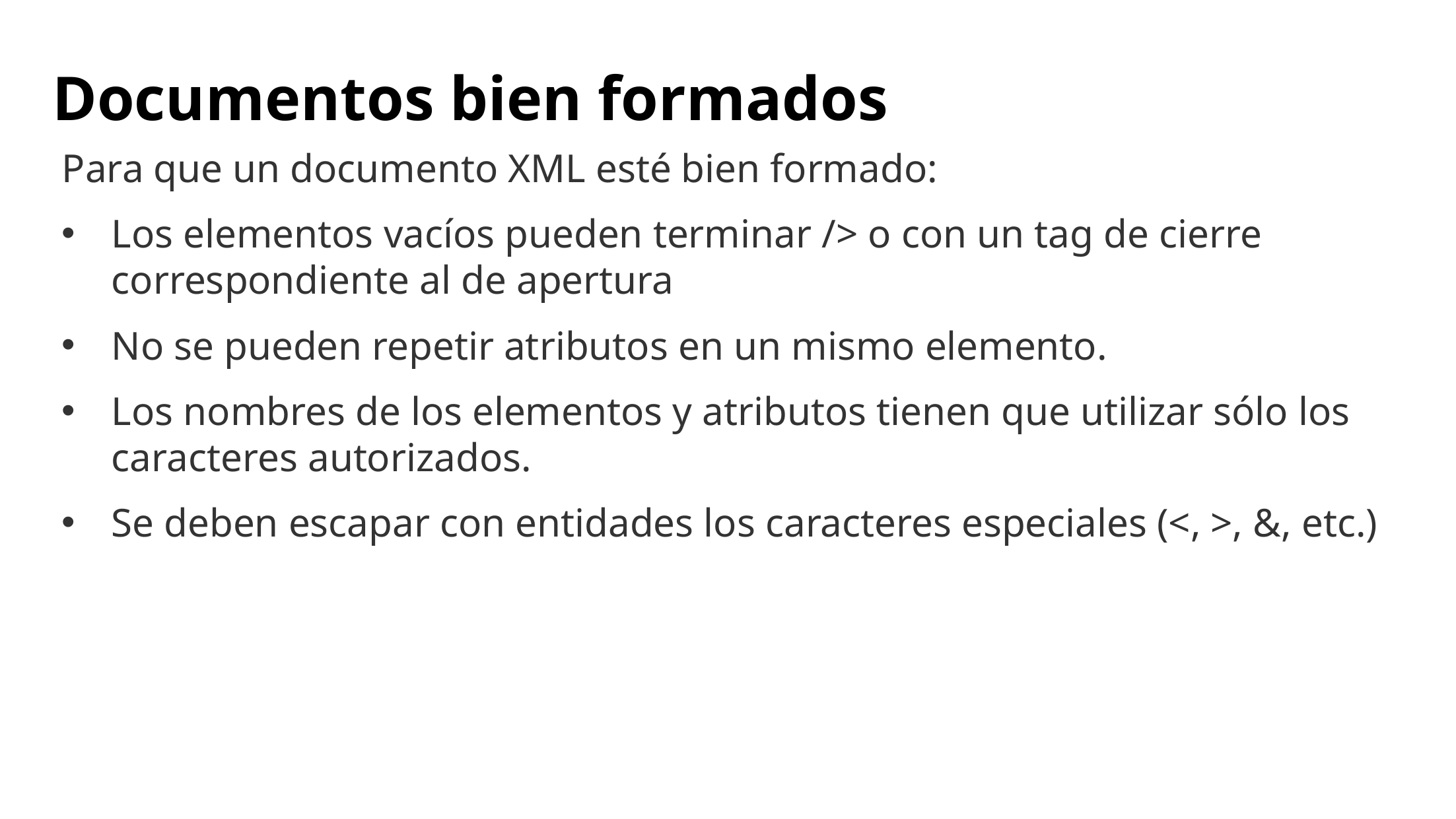

# Documentos bien formados
Para que un documento XML esté bien formado:
Los elementos vacíos pueden terminar /> o con un tag de cierre correspondiente al de apertura
No se pueden repetir atributos en un mismo elemento.
Los nombres de los elementos y atributos tienen que utilizar sólo los caracteres autorizados.
Se deben escapar con entidades los caracteres especiales (<, >, &, etc.)